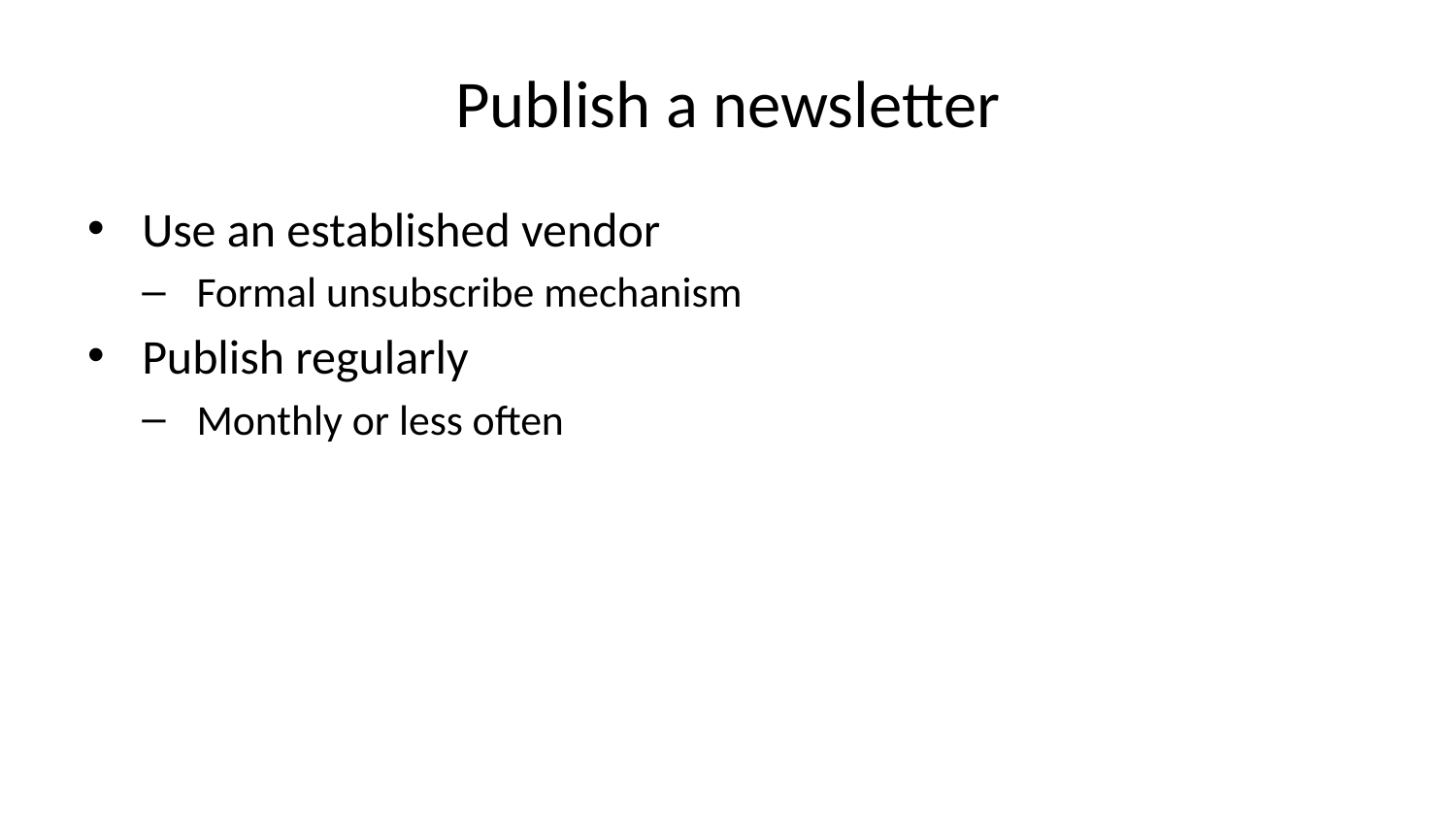

# Publish a newsletter
Use an established vendor
Formal unsubscribe mechanism
Publish regularly
Monthly or less often